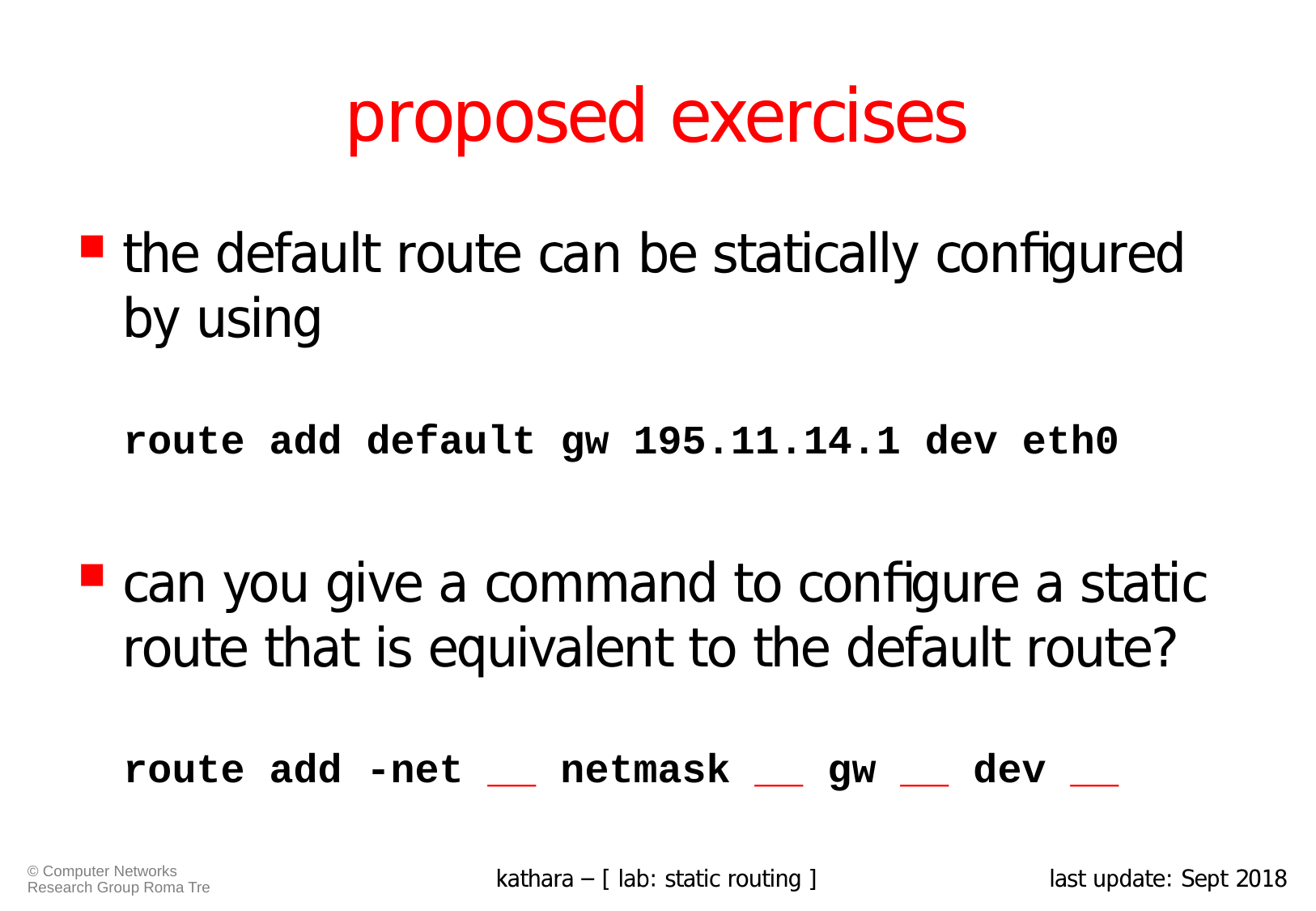

# proposed exercises
the default route can be statically configured by using
route add default gw 195.11.14.1 dev eth0

can you give a command to configure a static route that is equivalent to the default route?
route add -net __ netmask __ gw __ dev __
kathara – [ lab: static routing ]
last update: Sept 2018